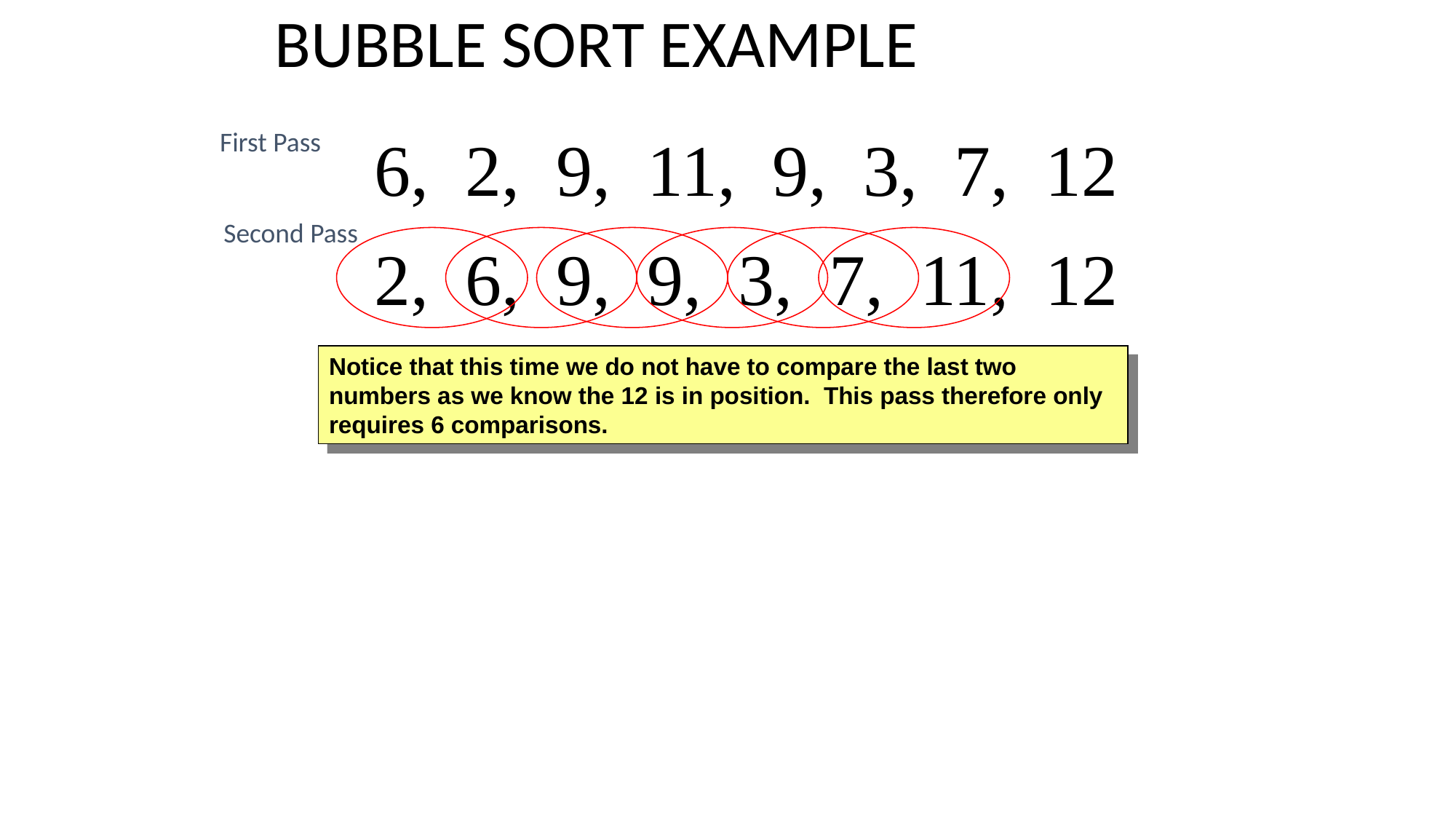

# Bubble Sort Example
First Pass
6,  2,  9,  11,  9,  3,  7,  12
Second Pass

6,  2,  9,  11,  9,  3,  7,  12
2,  6,  9,  11,  9,  3,  7,  12
2,  6,  9,  9,  11,  3,  7,  12
2,  6,  9,  9,  3,  11,  7,  12
2,  6,  9,  9,  3,  7,  11,  12
Notice that this time we do not have to compare the last two numbers as we know the 12 is in position.  This pass therefore only requires 6 comparisons.